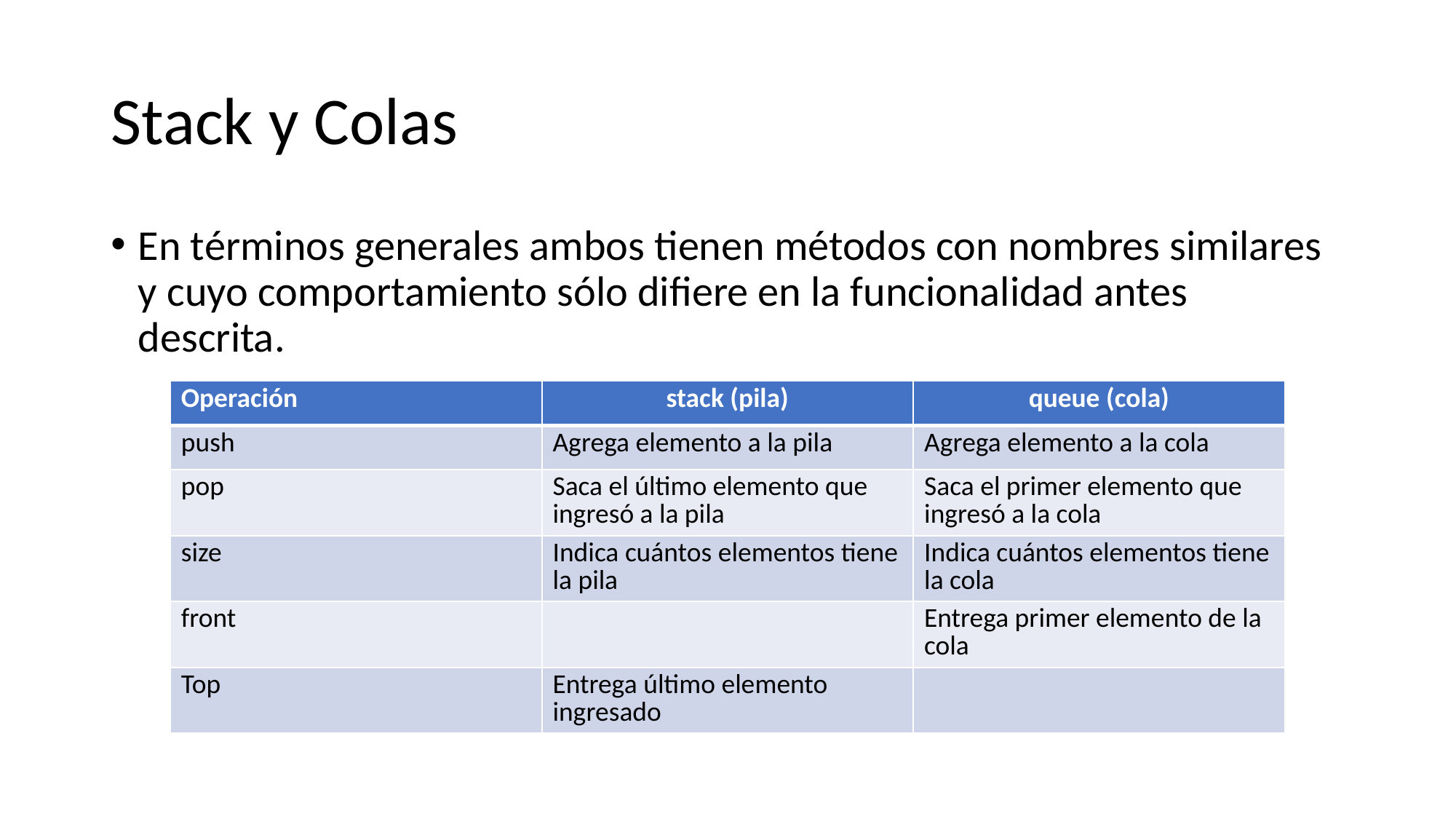

# Stack y Colas
En términos generales ambos tienen métodos con nombres similares y cuyo comportamiento sólo difiere en la funcionalidad antes descrita.

| Operación | stack (pila) | queue (cola) |
| --- | --- | --- |
| push | Agrega elemento a la pila | Agrega elemento a la cola |
| pop | Saca el último elemento que ingresó a la pila | Saca el primer elemento que ingresó a la cola |
| size | Indica cuántos elementos tiene la pila | Indica cuántos elementos tiene la cola |
| front |  | Entrega primer elemento de la cola |
| Top | Entrega último elemento ingresado |  |